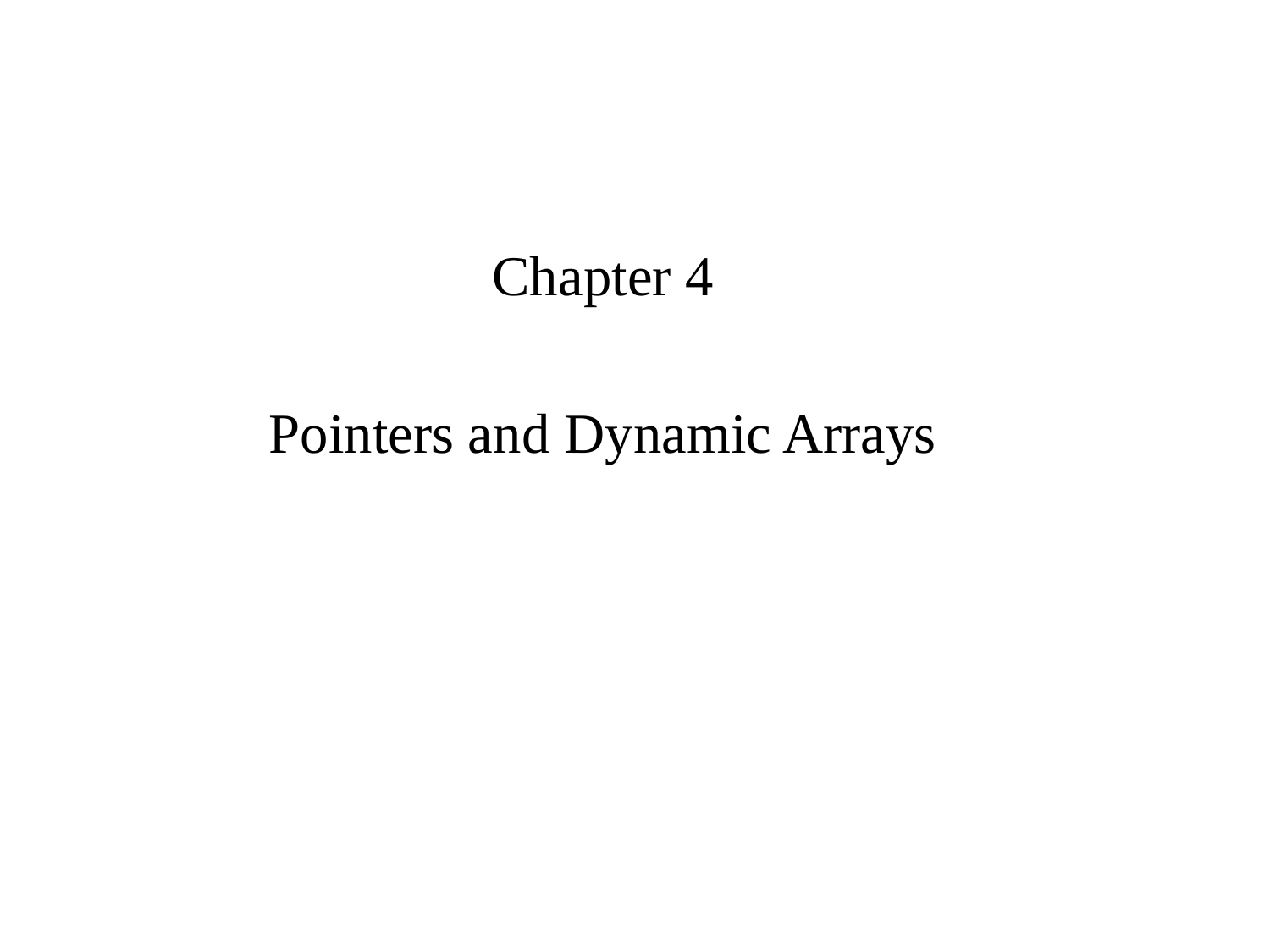

Chapter 4

Pointers and Dynamic Arrays
#